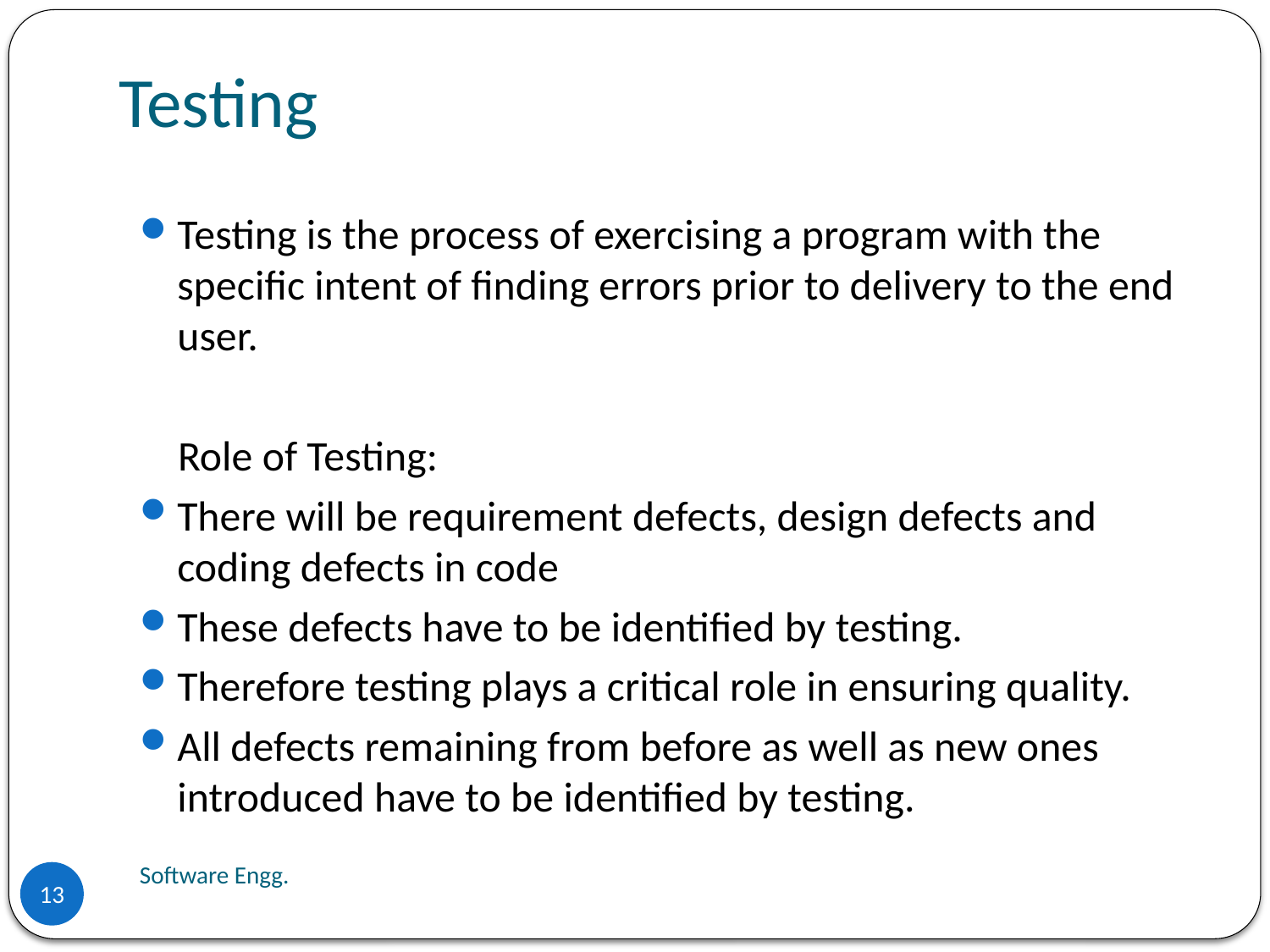

# Testing
Testing is the process of exercising a program with the specific intent of finding errors prior to delivery to the end user.

    Role of Testing:
There will be requirement defects, design defects and coding defects in code
These defects have to be identified by testing.
Therefore testing plays a critical role in ensuring quality.
All defects remaining from before as well as new ones introduced have to be identified by testing.

Software Engg.
13